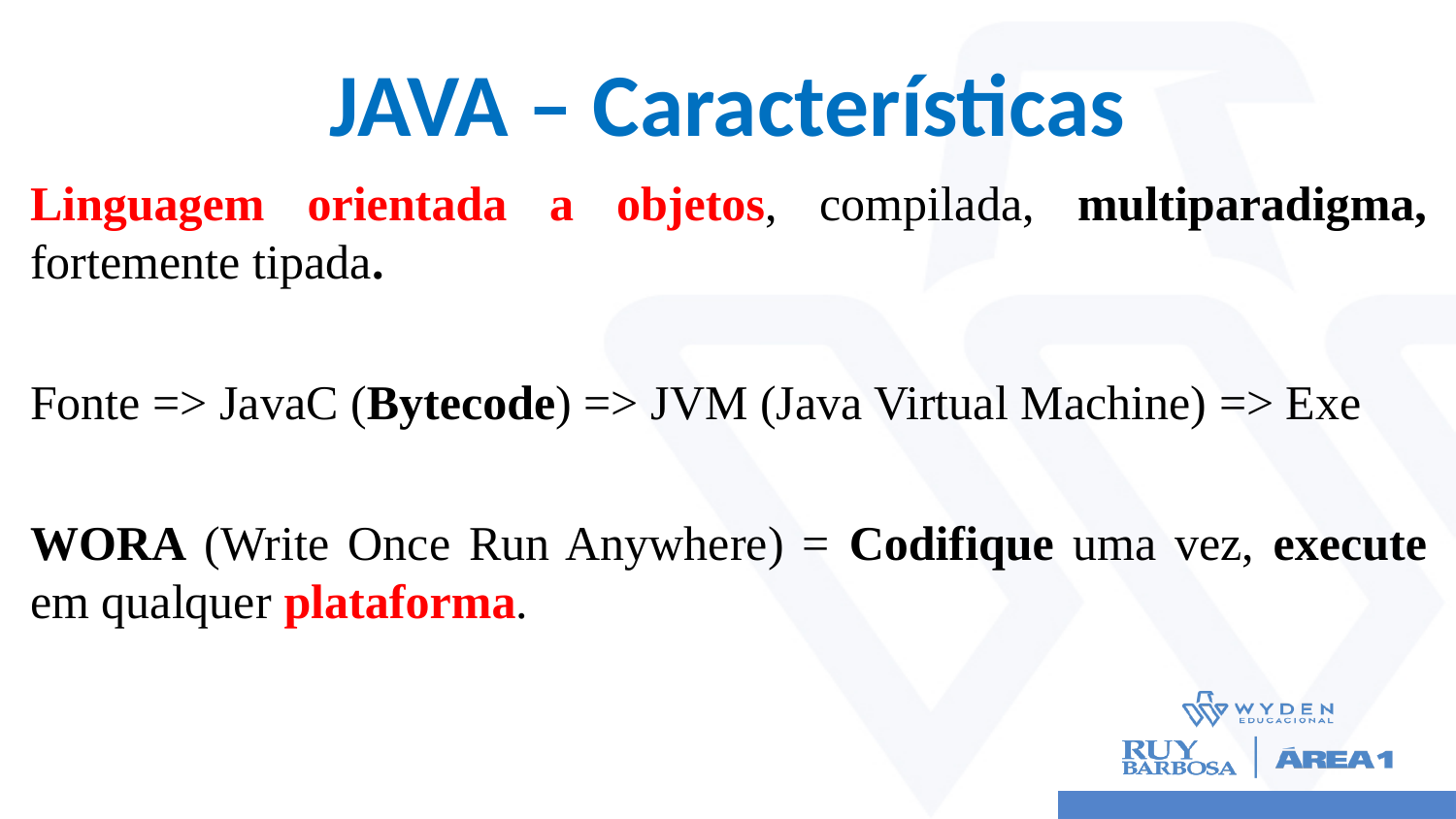

# JAVA – Características
Linguagem orientada a objetos, compilada, multiparadigma, fortemente tipada.

Fonte => JavaC (Bytecode) => JVM (Java Virtual Machine) => Exe

WORA (Write Once Run Anywhere) = Codifique uma vez, execute em qualquer plataforma.